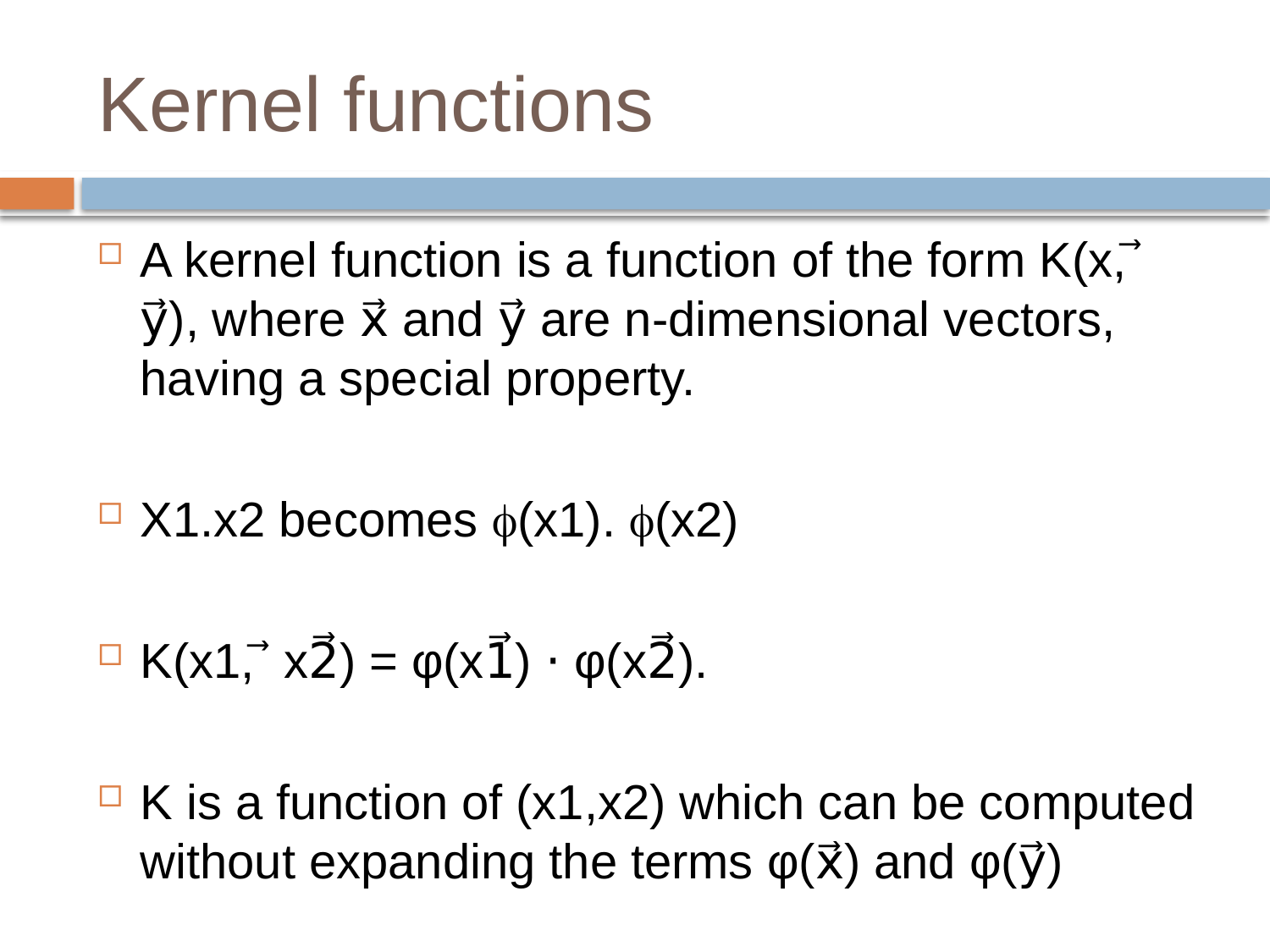

# Kernel functions
A kernel function is a function of the form K(x, ⃗ y⃗), where x⃗ and y⃗ are n-dimensional vectors, having a special property.

X1.x2 becomes φ(x1). φ(x2)

K(x1, ⃗ x2⃗) = φ(x1⃗) ⋅ φ(x2⃗).

K is a function of (x1,x2) which can be computed without expanding the terms φ(x⃗) and φ(y⃗)